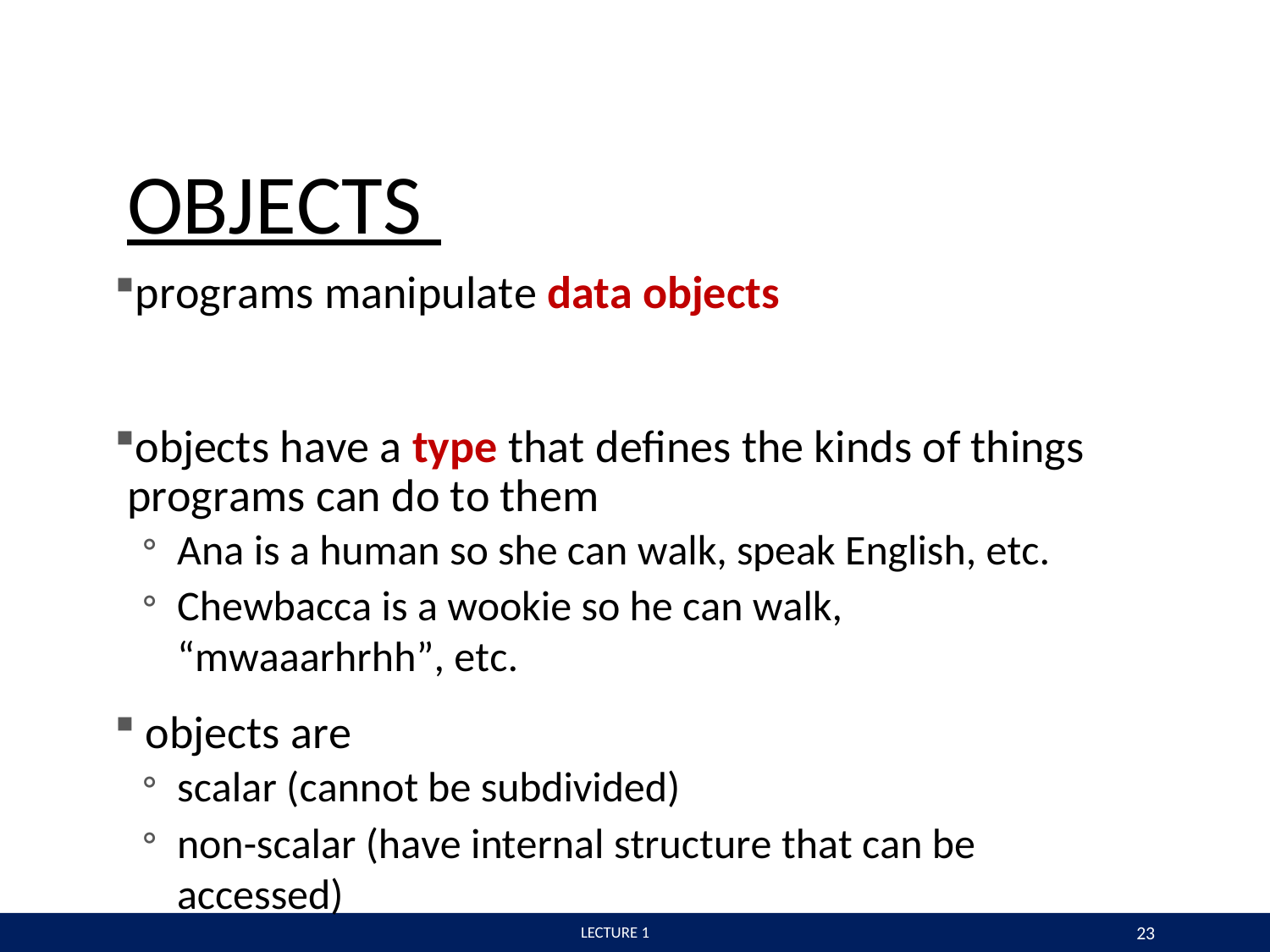

# OBJECTS
programs manipulate data objects

objects have a type that defines the kinds of things programs can do to them
Ana is a human so she can walk, speak English, etc.
Chewbacca is a wookie so he can walk, “mwaaarhrhh”, etc.
objects are
scalar (cannot be subdivided)
non-scalar (have internal structure that can be accessed)
23
 LECTURE 1